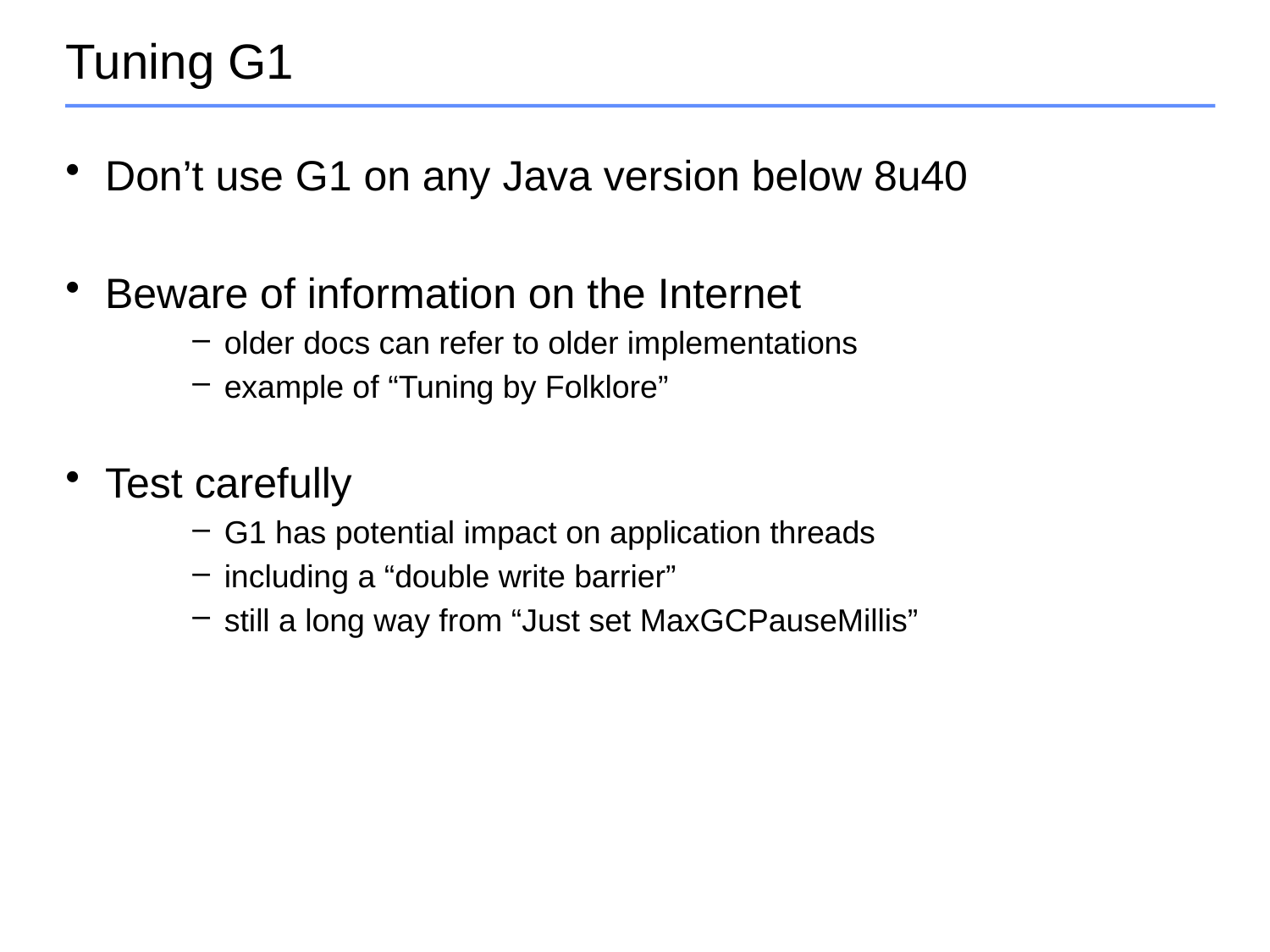

# Tuning G1
Don’t use G1 on any Java version below 8u40

Beware of information on the Internet
older docs can refer to older implementations
example of “Tuning by Folklore”

Test carefully
G1 has potential impact on application threads
including a “double write barrier”
still a long way from “Just set MaxGCPauseMillis”